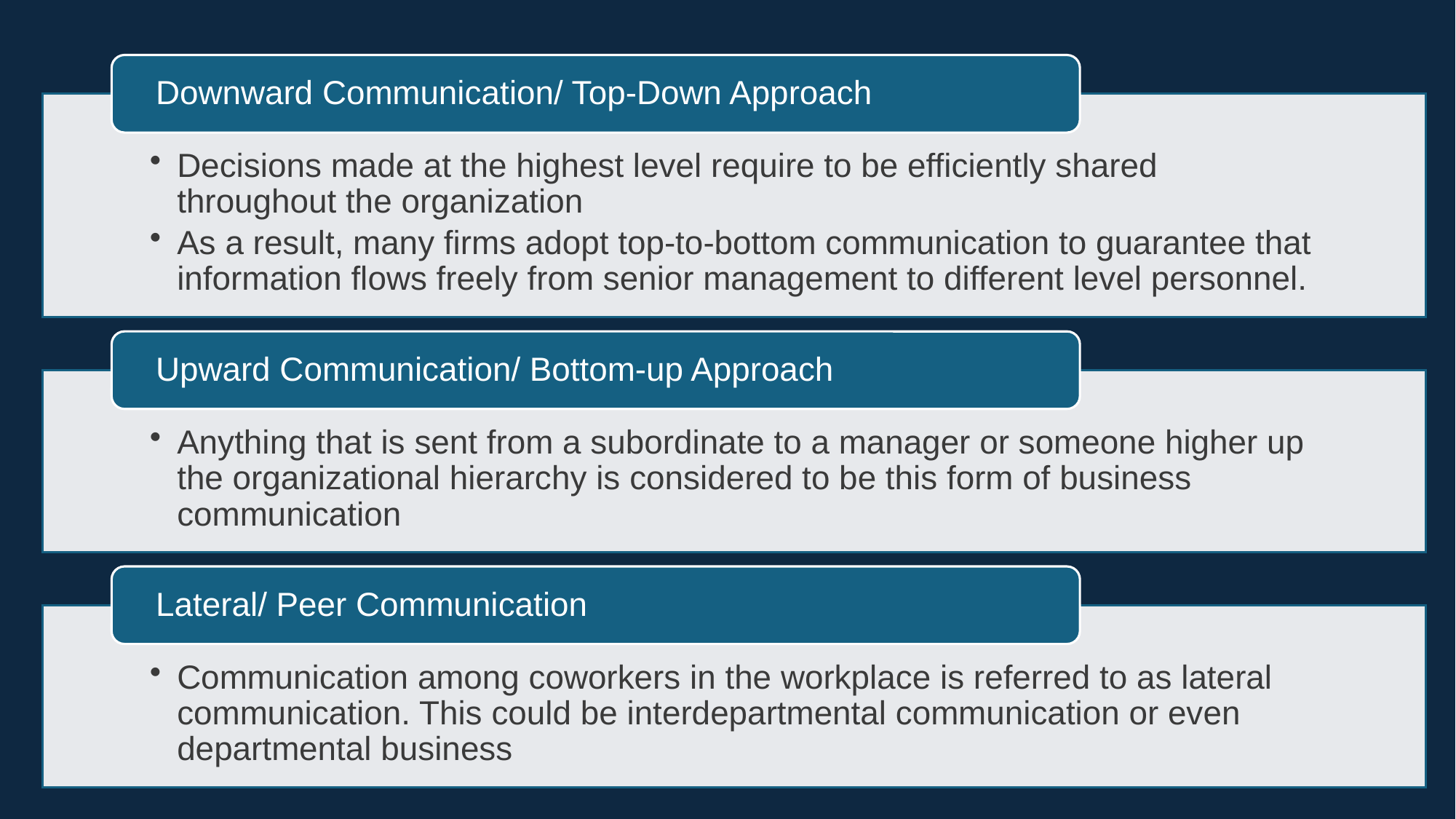

Decisions made at the highest level require to be efficiently shared throughout the organization
As a result, many firms adopt top-to-bottom communication to guarantee that information flows freely from senior management to different level personnel.
Downward Communication/ Top-Down Approach
Anything that is sent from a subordinate to a manager or someone higher up the organizational hierarchy is considered to be this form of business communication
Upward Communication/ Bottom-up Approach
Communication among coworkers in the workplace is referred to as lateral communication. This could be interdepartmental communication or even departmental business
Lateral/ Peer Communication